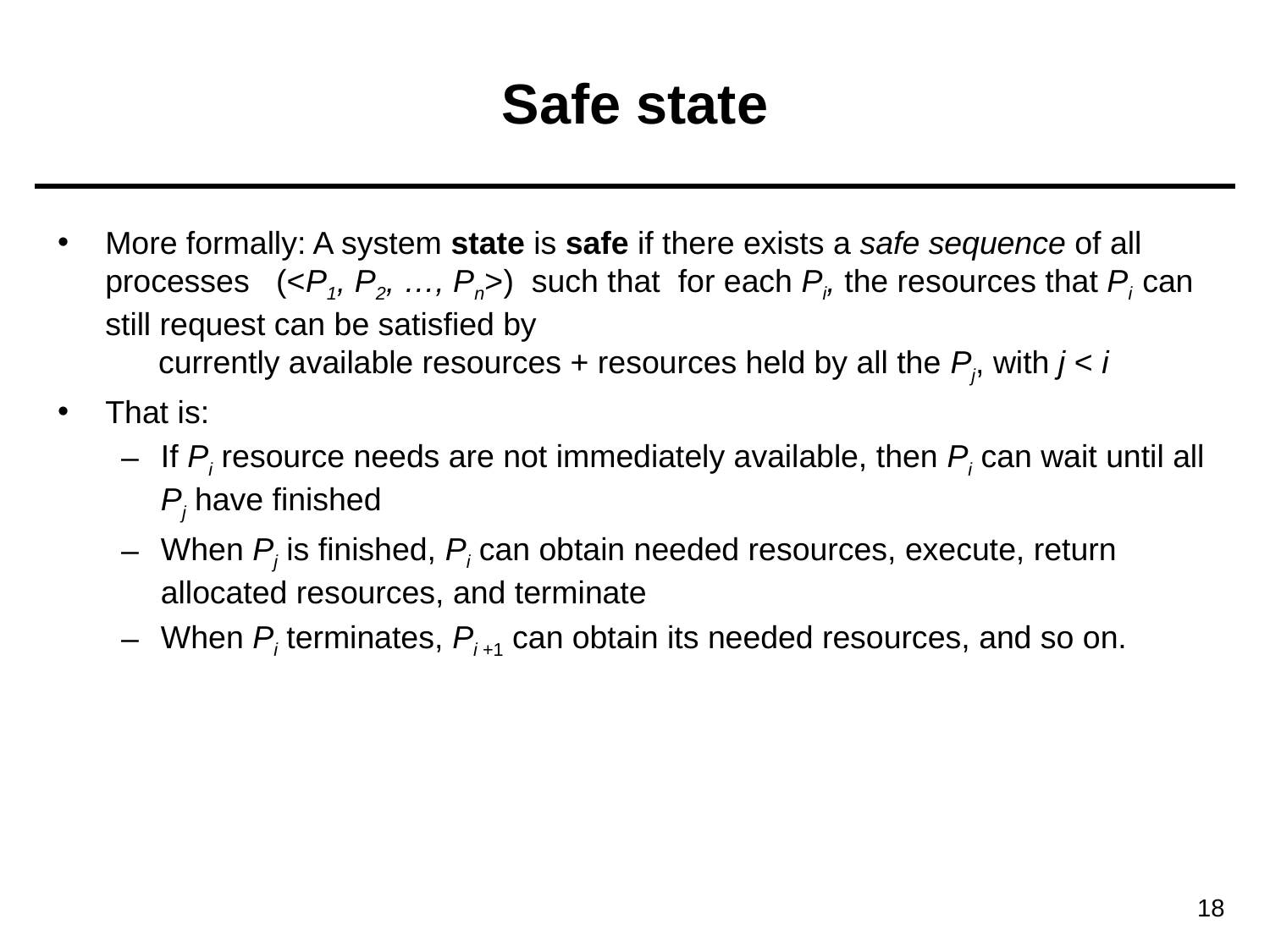

# Safe state
More formally: A system state is safe if there exists a safe sequence of all processes   (<P1, P2, …, Pn>)  such that  for each Pi, the resources that Pi  can still request can be satisfied by
      currently available resources + resources held by all the Pj, with j < i
That is:
If Pi resource needs are not immediately available, then Pi can wait until all Pj have finished
When Pj is finished, Pi can obtain needed resources, execute, return allocated resources, and terminate
When Pi terminates, Pi +1 can obtain its needed resources, and so on.

18